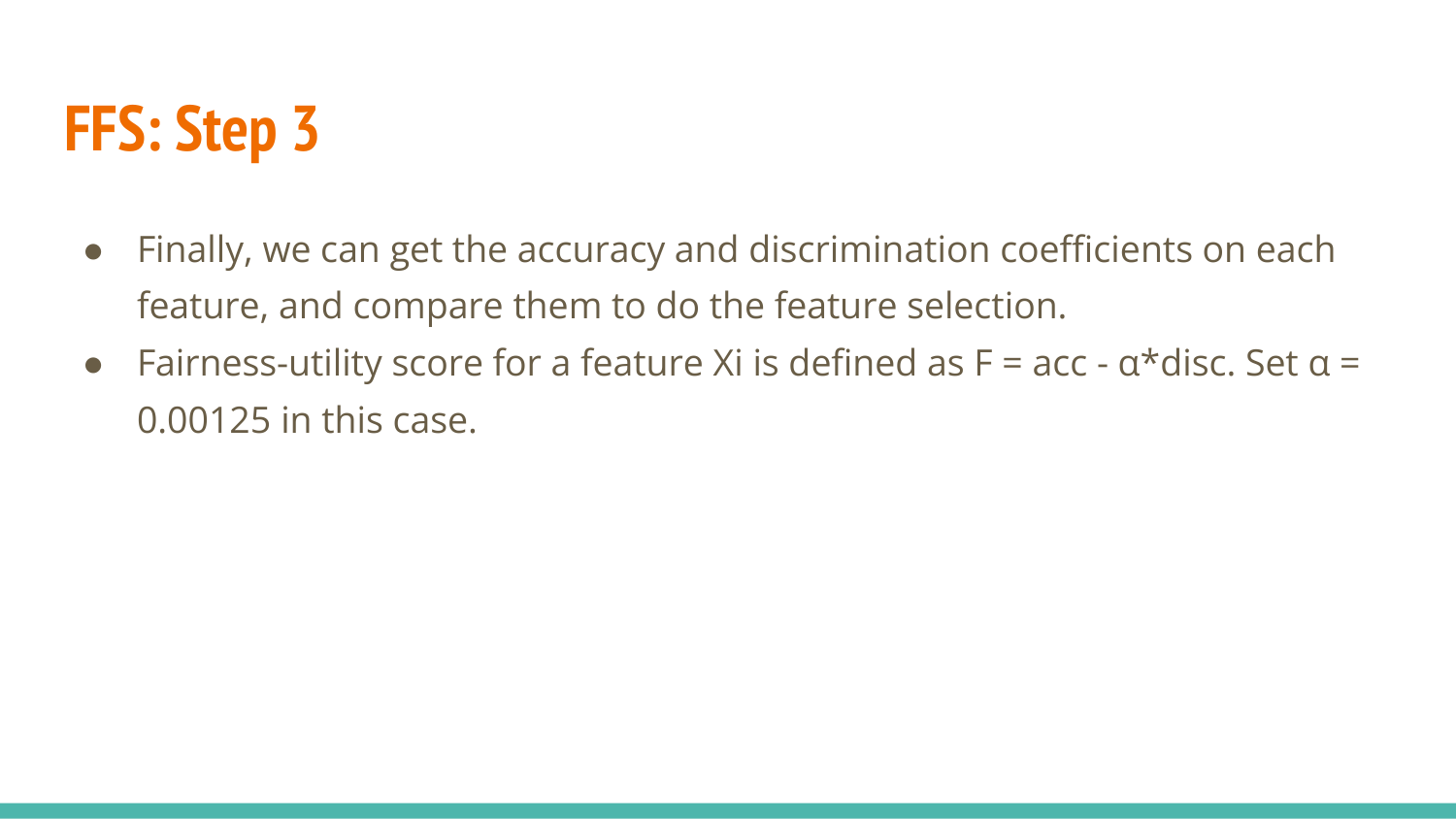

# FFS: Step 3
Finally, we can get the accuracy and discrimination coefficients on each feature, and compare them to do the feature selection.
Fairness-utility score for a feature Xi is defined as F = acc - α*disc. Set α = 0.00125 in this case.